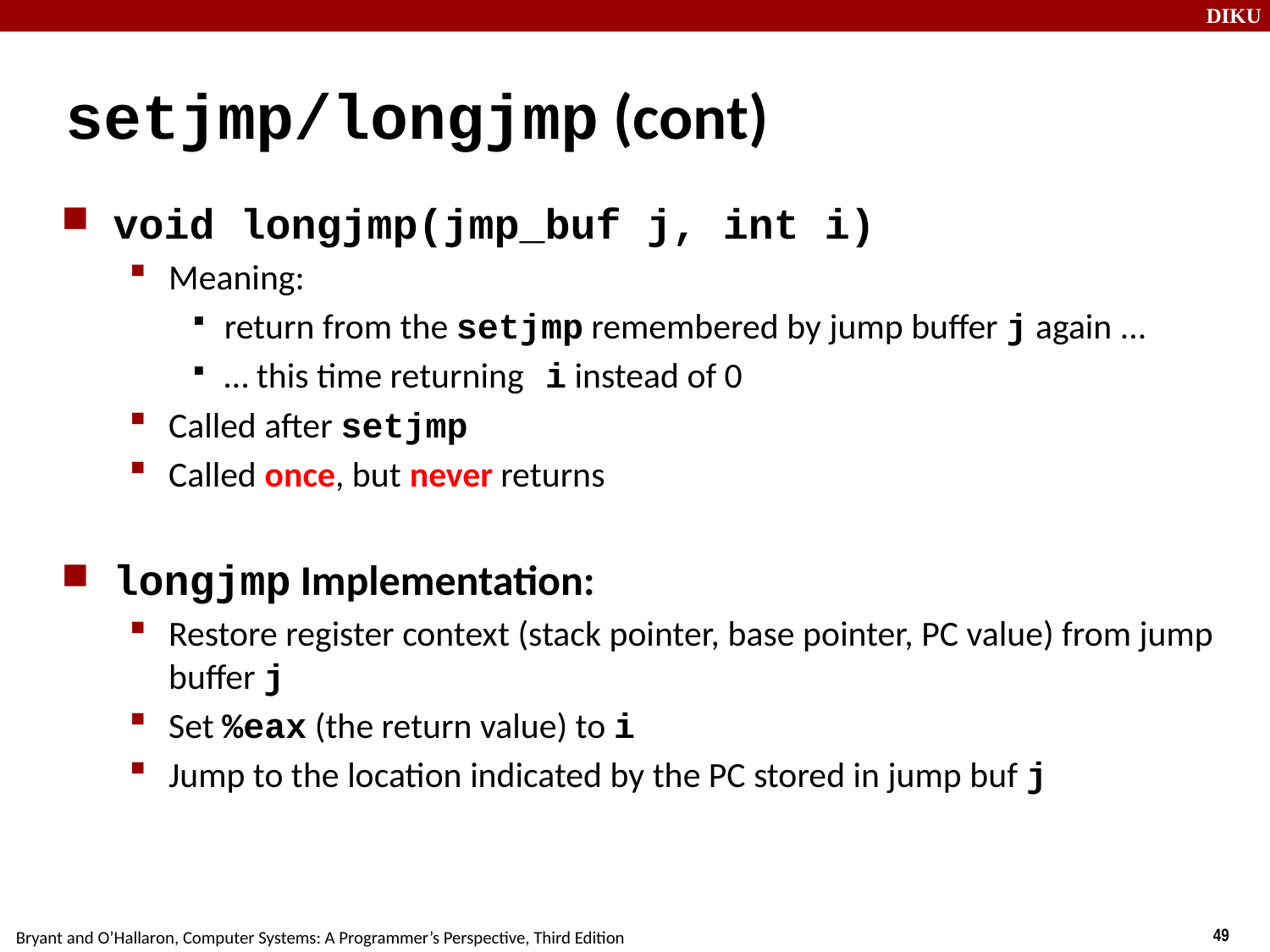

setjmp/longjmp (cont)
void longjmp(jmp_buf j, int i)
Meaning:
return from the setjmp remembered by jump buffer j again ...
… this time returning i instead of 0
Called after setjmp
Called once, but never returns

longjmp Implementation:
Restore register context (stack pointer, base pointer, PC value) from jump buffer j
Set %eax (the return value) to i
Jump to the location indicated by the PC stored in jump buf j